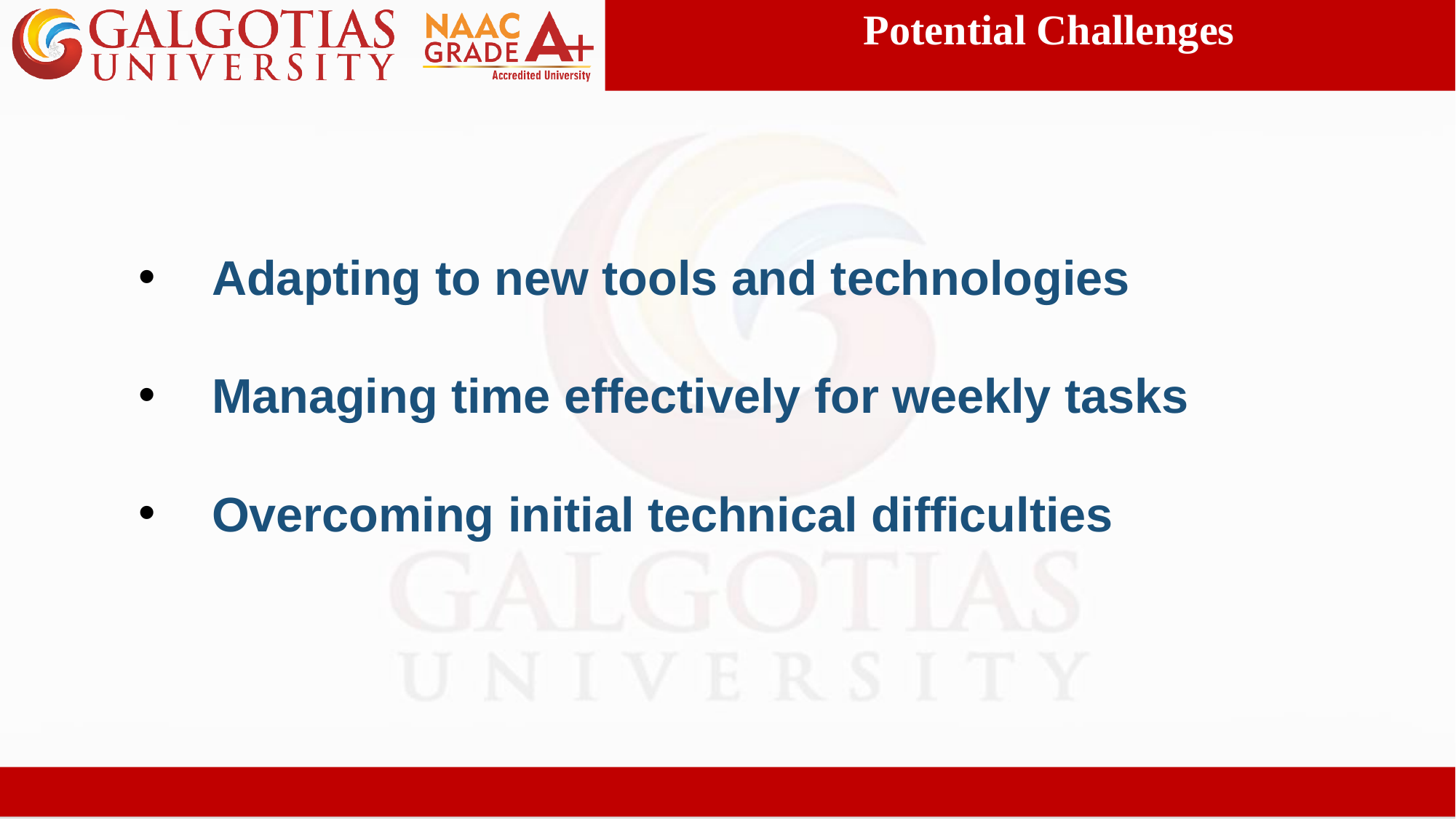

Potential Challenges
Adapting to new tools and technologies
Managing time effectively for weekly tasks
Overcoming initial technical difficulties